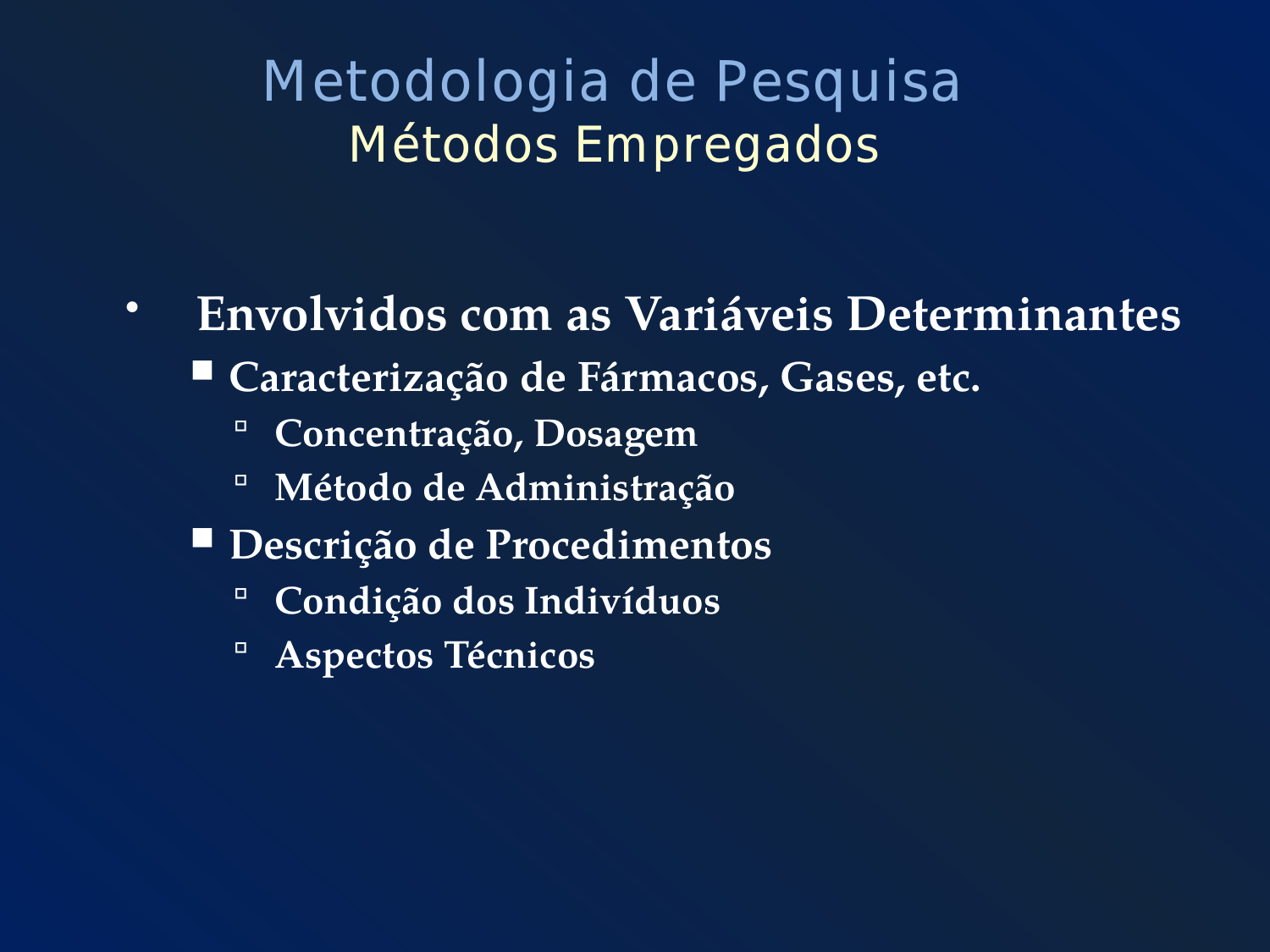

# Metodologia de Pesquisa Métodos Empregados
 Envolvidos com as Variáveis Determinantes
Caracterização de Fármacos, Gases, etc.
 Concentração, Dosagem
 Método de Administração
Descrição de Procedimentos
 Condição dos Indivíduos
 Aspectos Técnicos